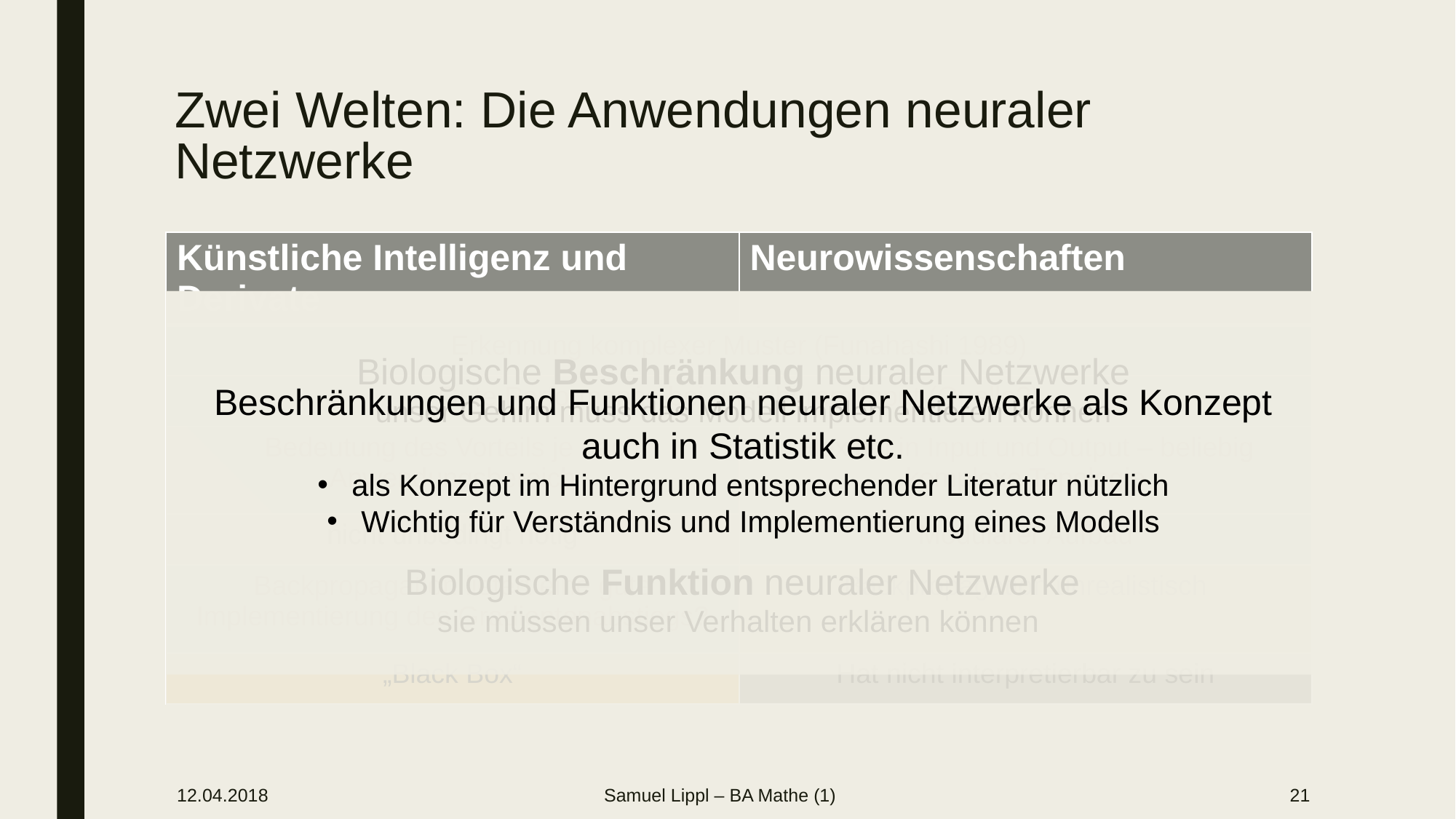

# Zwei Welten: Die Anwendungen neuraler Netzwerke
| Künstliche Intelligenz und Derivate | Neurowissenschaften |
| --- | --- |
| Erkennung komplexer Muster (Funahashi 1989) |  |
| Gute Performance bei unsicherem Input (Quelle?) |  |
| Bedeutung des Vorteils je nach Anwendungsbereich | Flexibel in Input und Output – beliebig komplexe Topologie |
| nicht unbedingt nötig | Modularer Aufbau |
| Backpropagation liefert eine gute Implementierung des Gradientenabstiegs? | Backpropagation unrealistisch |
| „Black Box“ | Hat nicht interpretierbar zu sein |
Biologische Beschränkung neuraler Netzwerke
unser Gehirn muss das Modell implementieren können
Beschränkungen und Funktionen neuraler Netzwerke als Konzept auch in Statistik etc.
als Konzept im Hintergrund entsprechender Literatur nützlich
Wichtig für Verständnis und Implementierung eines Modells
Biologische Funktion neuraler Netzwerke
sie müssen unser Verhalten erklären können

12.04.2018
Samuel Lippl – BA Mathe (1)
21